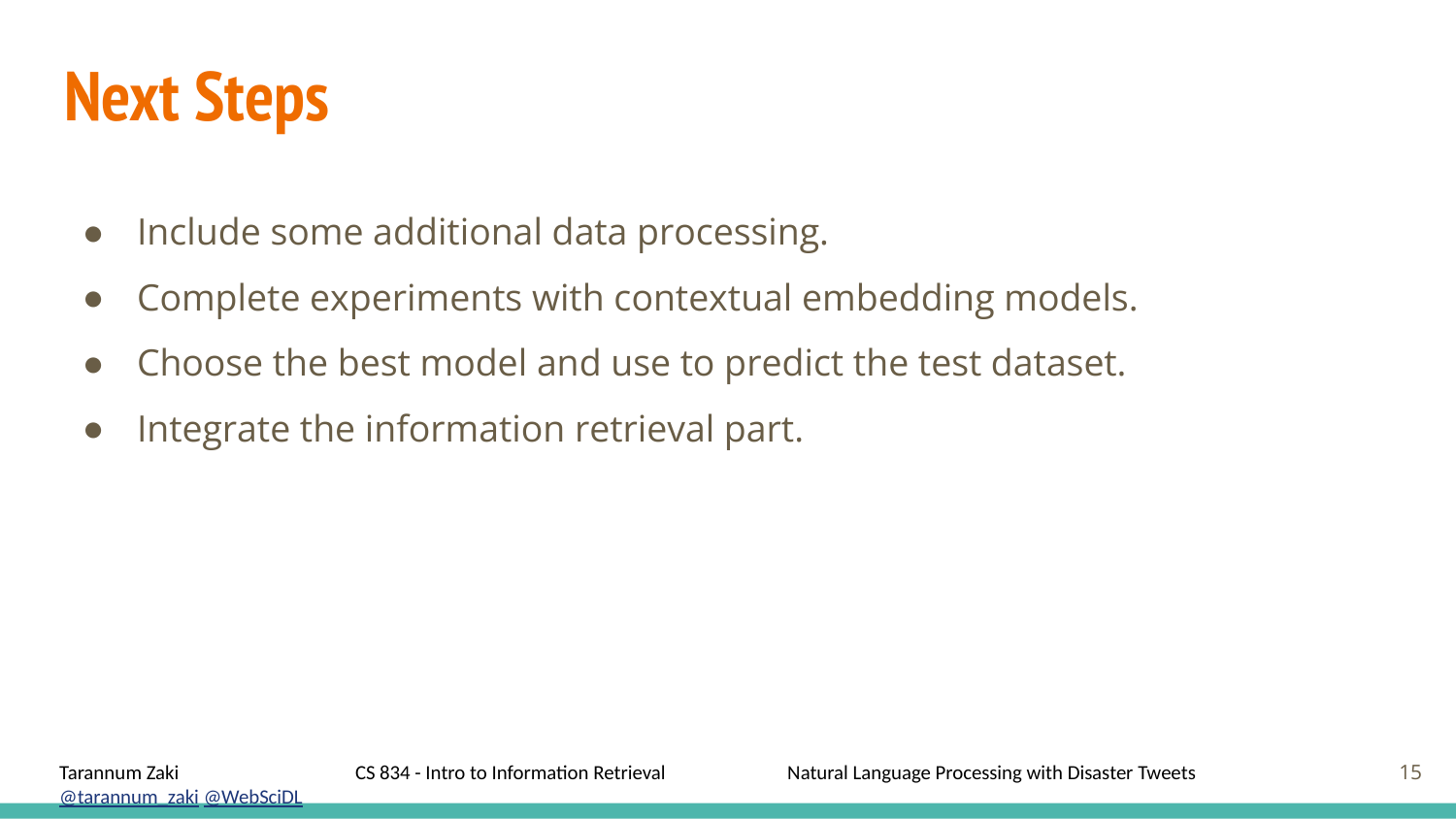

# Next Steps
Include some additional data processing.
Complete experiments with contextual embedding models.
Choose the best model and use to predict the test dataset.
Integrate the information retrieval part.
15
Tarannum Zaki		 CS 834 - Intro to Information Retrieval	Natural Language Processing with Disaster Tweets		@tarannum_zaki @WebSciDL